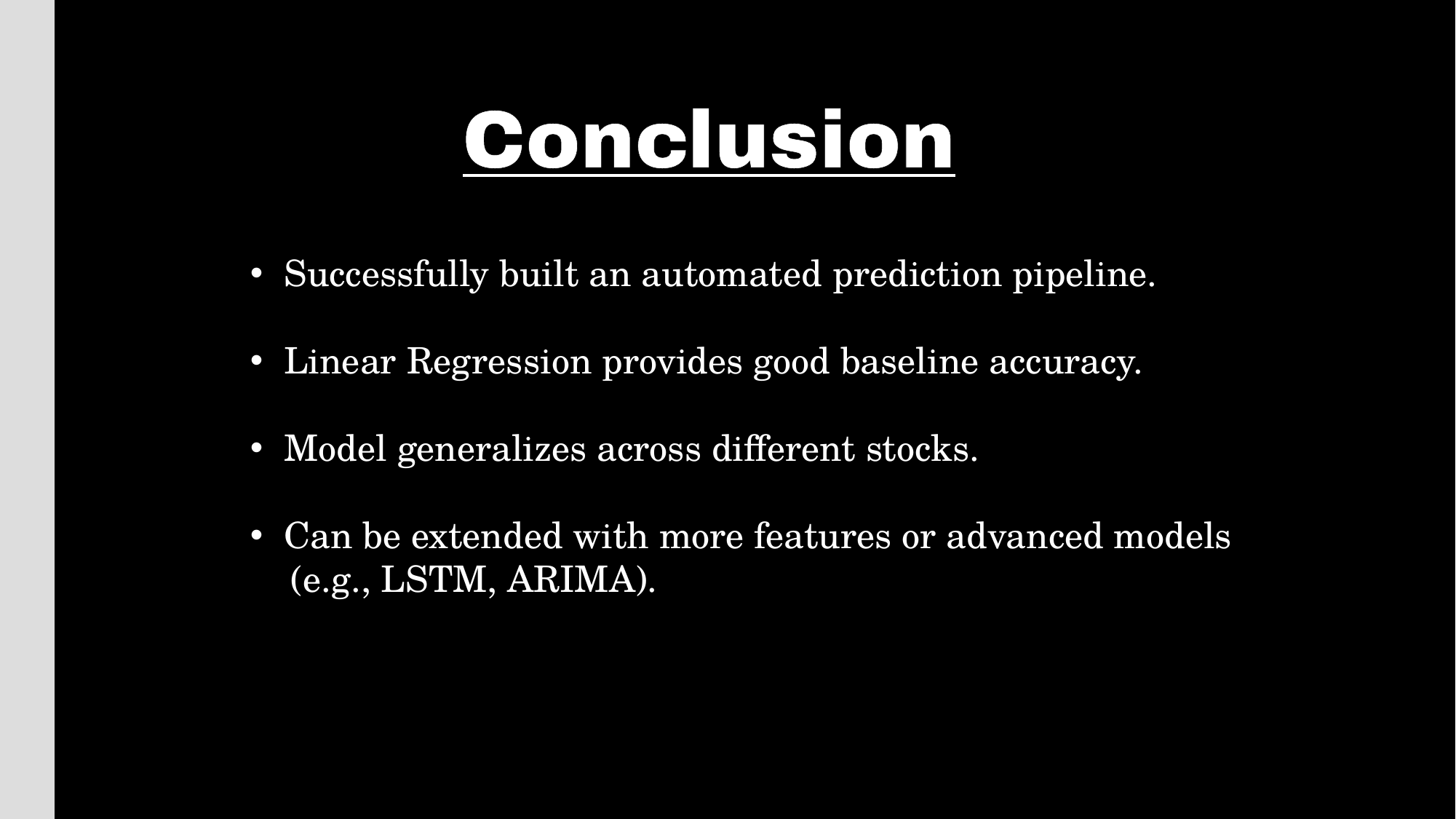

Conclusion

Successfully built an automated prediction pipeline.

Linear Regression provides good baseline accuracy.

Model generalizes across different stocks.

Can be extended with more features or advanced models
    (e.g., LSTM, ARIMA).